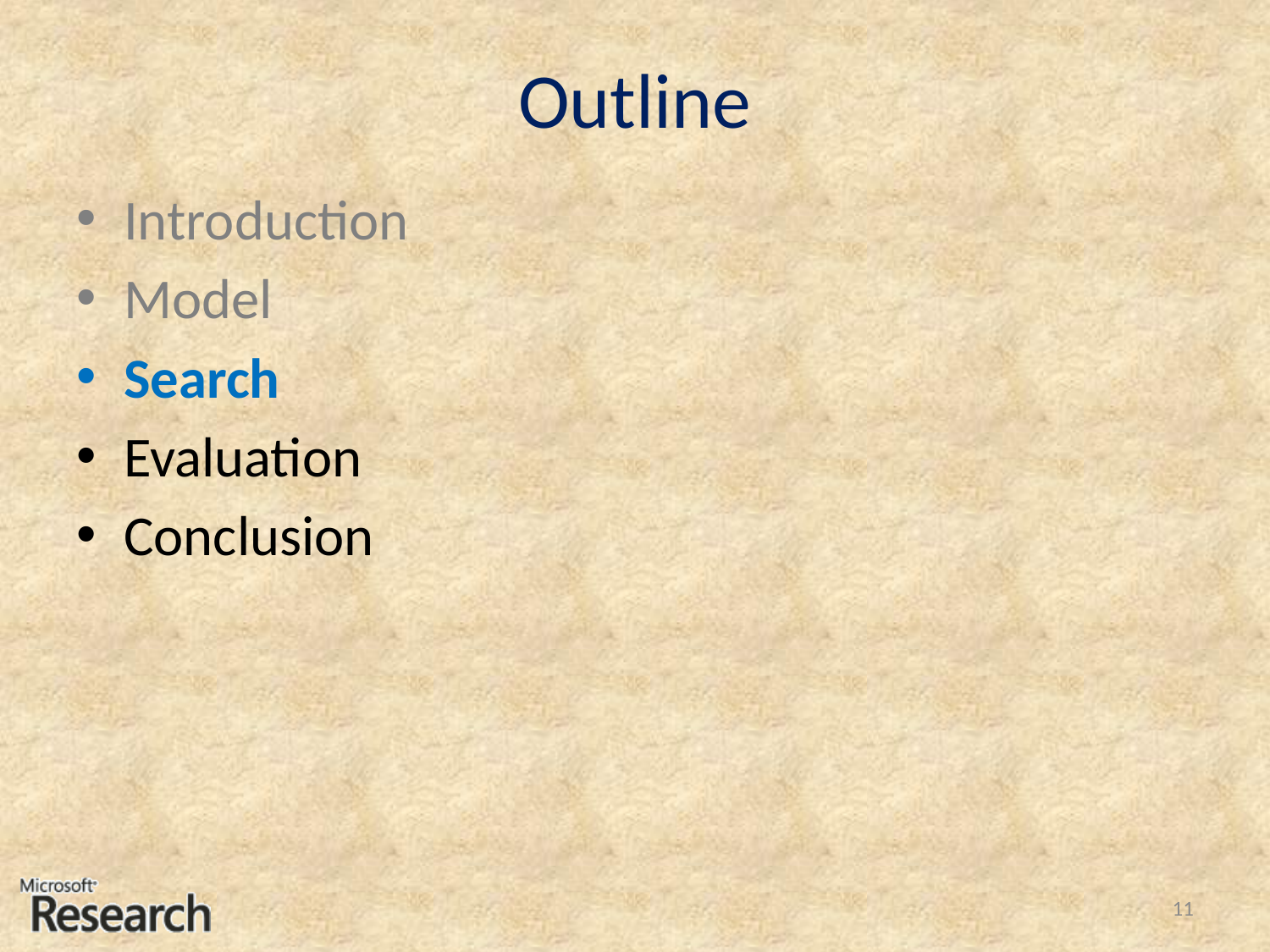

# Outline
Introduction
Model
Search
Evaluation
Conclusion
11